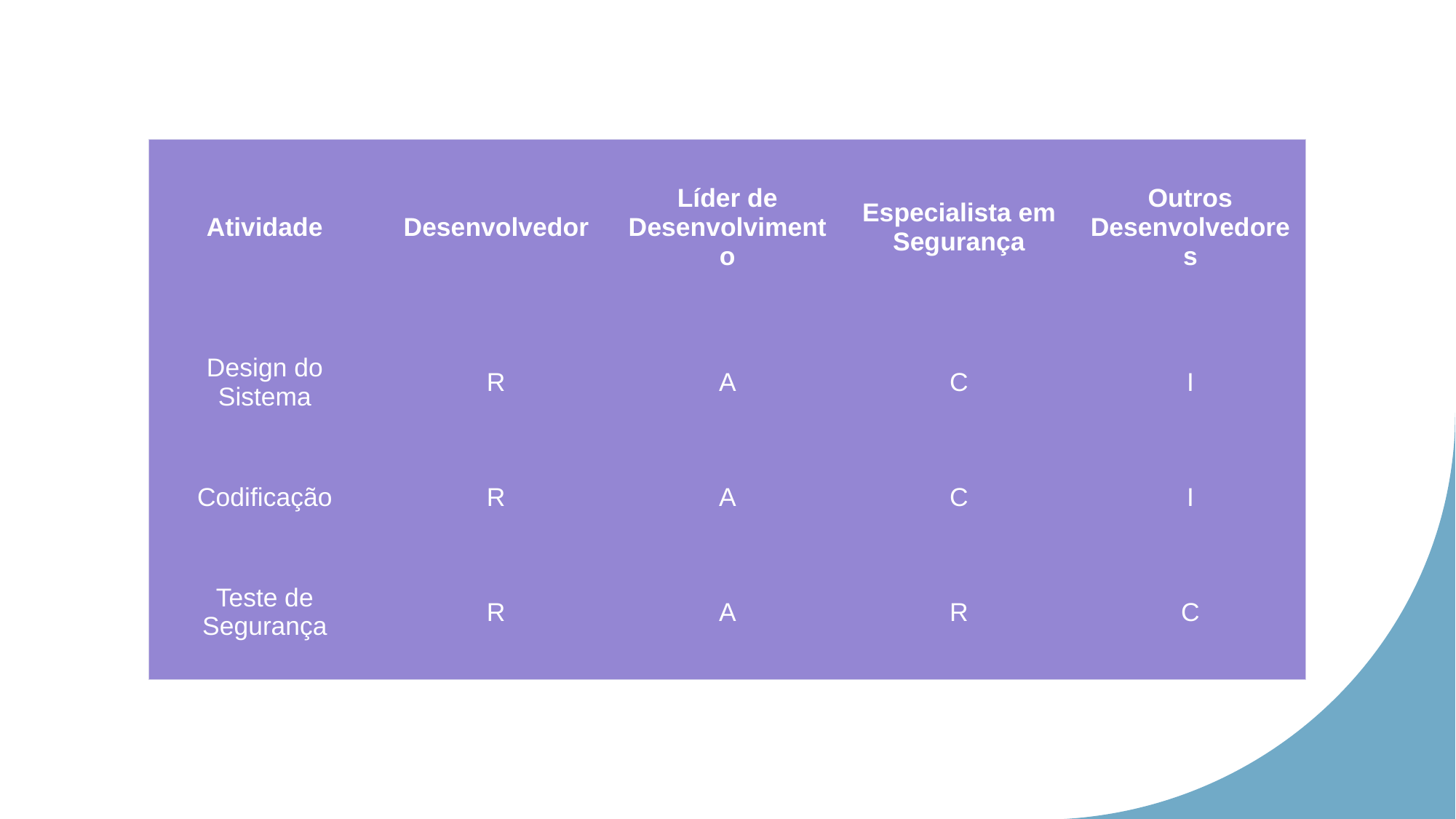

| Atividade | Desenvolvedor | Líder de Desenvolvimento | Especialista em Segurança | Outros Desenvolvedores |
| --- | --- | --- | --- | --- |
| Design do Sistema | R | A | C | I |
| Codificação | R | A | C | I |
| Teste de Segurança | R | A | R | C |